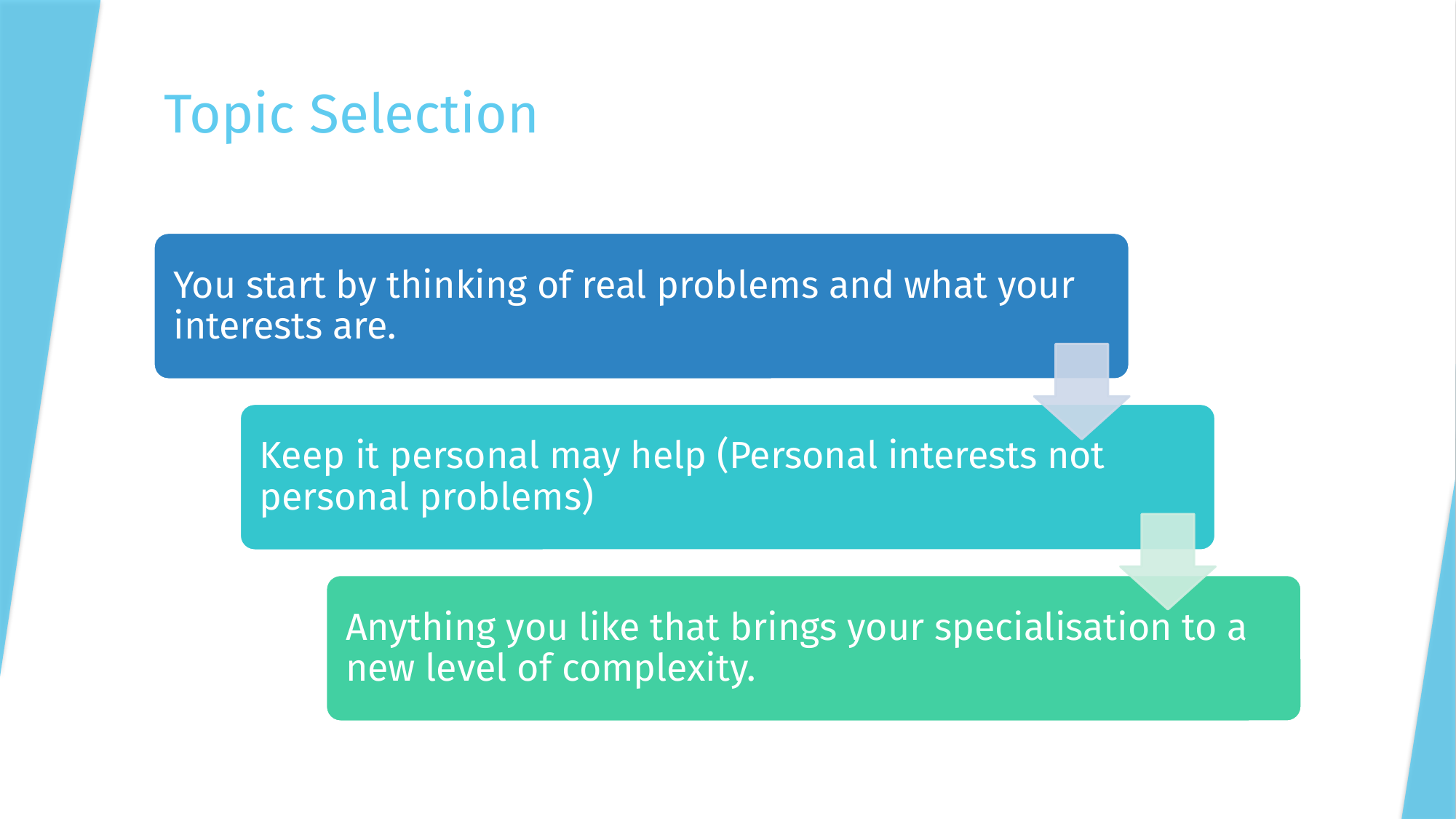

# Topic Selection
You start by thinking of real problems and what your interests are.
Keep it personal may help (Personal interests not personal problems)
Anything you like that brings your specialisation to a new level of complexity.